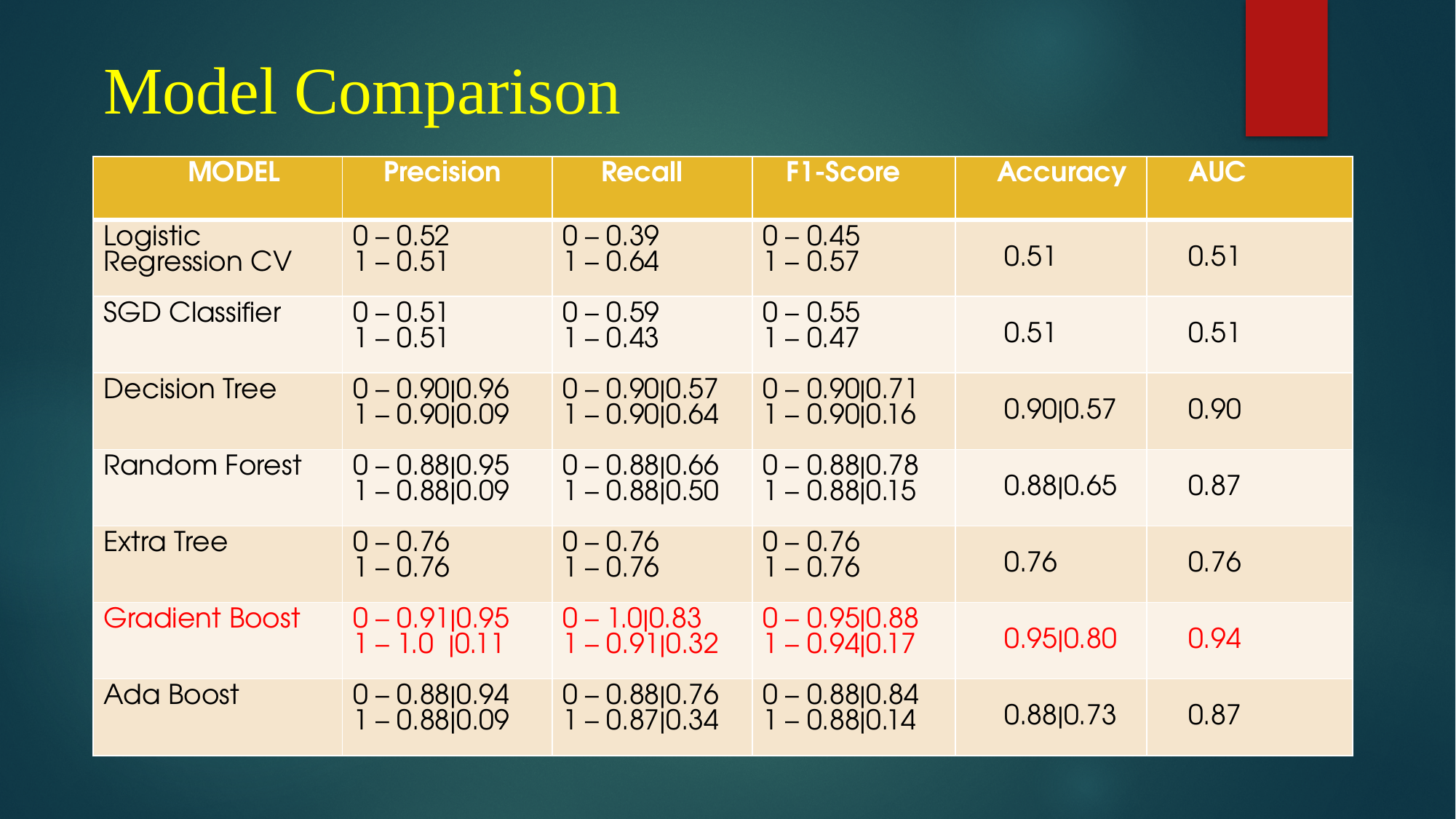

Model Comparison
| MODEL | Precision | Recall | F1-Score | Accuracy | AUC |
| --- | --- | --- | --- | --- | --- |
| Logistic Regression CV | 0 – 0.52 1 – 0.51 | 0 – 0.39 1 – 0.64 | 0 – 0.45 1 – 0.57 | 0.51 | 0.51 |
| SGD Classifier | 0 – 0.51 1 – 0.51 | 0 – 0.59 1 – 0.43 | 0 – 0.55 1 – 0.47 | 0.51 | 0.51 |
| Decision Tree | 0 – 0.90|0.96 1 – 0.90|0.09 | 0 – 0.90|0.57 1 – 0.90|0.64 | 0 – 0.90|0.71 1 – 0.90|0.16 | 0.90|0.57 | 0.90 |
| Random Forest | 0 – 0.88|0.95 1 – 0.88|0.09 | 0 – 0.88|0.66 1 – 0.88|0.50 | 0 – 0.88|0.78 1 – 0.88|0.15 | 0.88|0.65 | 0.87 |
| Extra Tree | 0 – 0.76 1 – 0.76 | 0 – 0.76 1 – 0.76 | 0 – 0.76 1 – 0.76 | 0.76 | 0.76 |
| Gradient Boost | 0 – 0.91|0.95 1 – 1.0 |0.11 | 0 – 1.0|0.83 1 – 0.91|0.32 | 0 – 0.95|0.88 1 – 0.94|0.17 | 0.95|0.80 | 0.94 |
| Ada Boost | 0 – 0.88|0.94 1 – 0.88|0.09 | 0 – 0.88|0.76 1 – 0.87|0.34 | 0 – 0.88|0.84 1 – 0.88|0.14 | 0.88|0.73 | 0.87 |